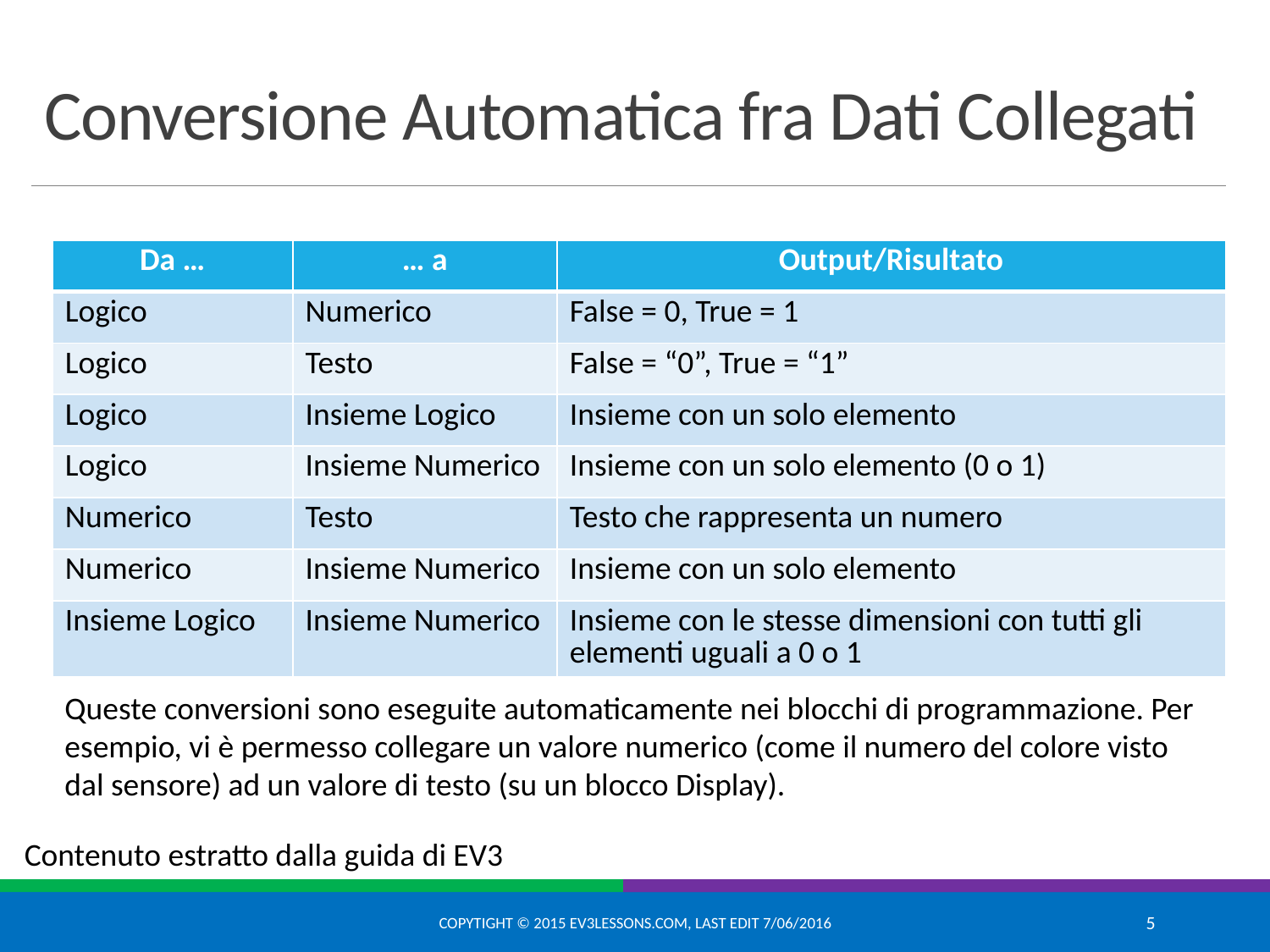

# Conversione Automatica fra Dati Collegati
| Da … | … a | Output/Risultato |
| --- | --- | --- |
| Logico | Numerico | False = 0, True = 1 |
| Logico | Testo | False = “0”, True = “1” |
| Logico | Insieme Logico | Insieme con un solo elemento |
| Logico | Insieme Numerico | Insieme con un solo elemento (0 o 1) |
| Numerico | Testo | Testo che rappresenta un numero |
| Numerico | Insieme Numerico | Insieme con un solo elemento |
| Insieme Logico | Insieme Numerico | Insieme con le stesse dimensioni con tutti gli elementi uguali a 0 o 1 |
Queste conversioni sono eseguite automaticamente nei blocchi di programmazione. Per esempio, vi è permesso collegare un valore numerico (come il numero del colore visto dal sensore) ad un valore di testo (su un blocco Display).
Contenuto estratto dalla guida di EV3
Copytight © 2015 EV3Lessons.com, Last edit 7/06/2016
5